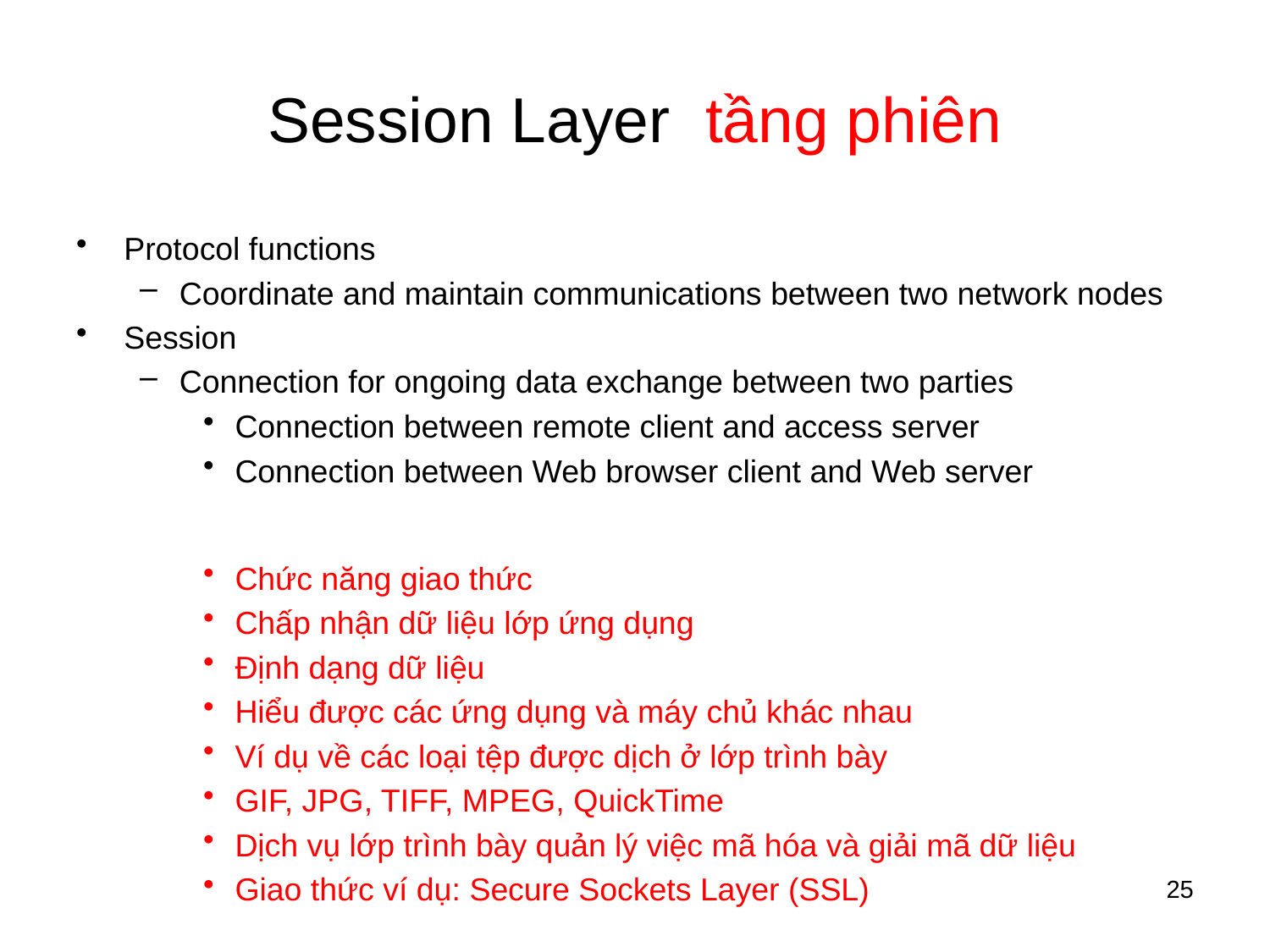

# Session Layer  tầng phiên
Protocol functions
Coordinate and maintain communications between two network nodes
Session
Connection for ongoing data exchange between two parties
Connection between remote client and access server
Connection between Web browser client and Web server

Chức năng giao thức
Chấp nhận dữ liệu lớp ứng dụng
Định dạng dữ liệu
Hiểu được các ứng dụng và máy chủ khác nhau
Ví dụ về các loại tệp được dịch ở lớp trình bày
GIF, JPG, TIFF, MPEG, QuickTime
Dịch vụ lớp trình bày quản lý việc mã hóa và giải mã dữ liệu
Giao thức ví dụ: Secure Sockets Layer (SSL)
25